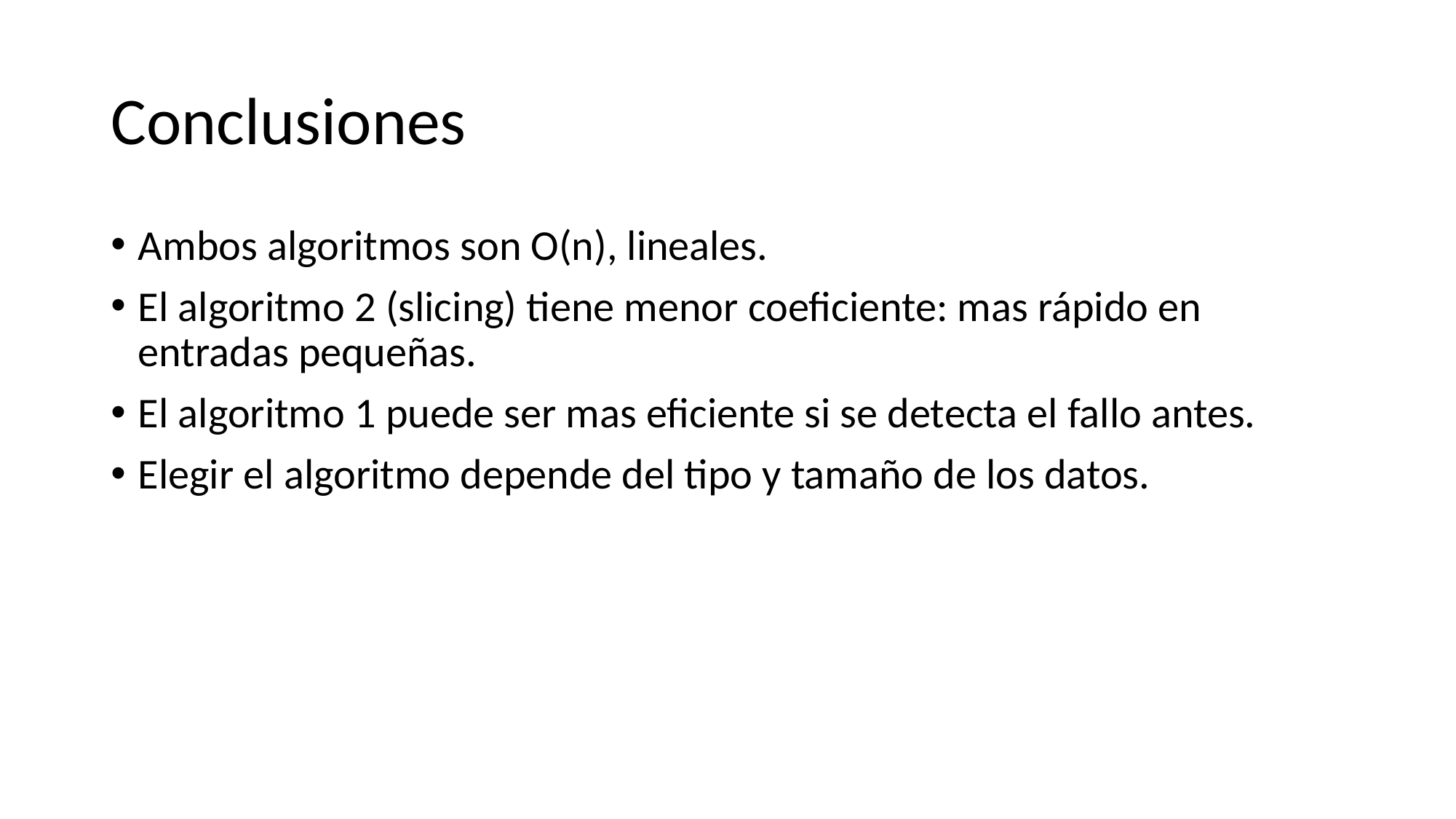

# Conclusiones
Ambos algoritmos son O(n), lineales.
El algoritmo 2 (slicing) tiene menor coeficiente: mas rápido en entradas pequeñas.
El algoritmo 1 puede ser mas eficiente si se detecta el fallo antes.
Elegir el algoritmo depende del tipo y tamaño de los datos.